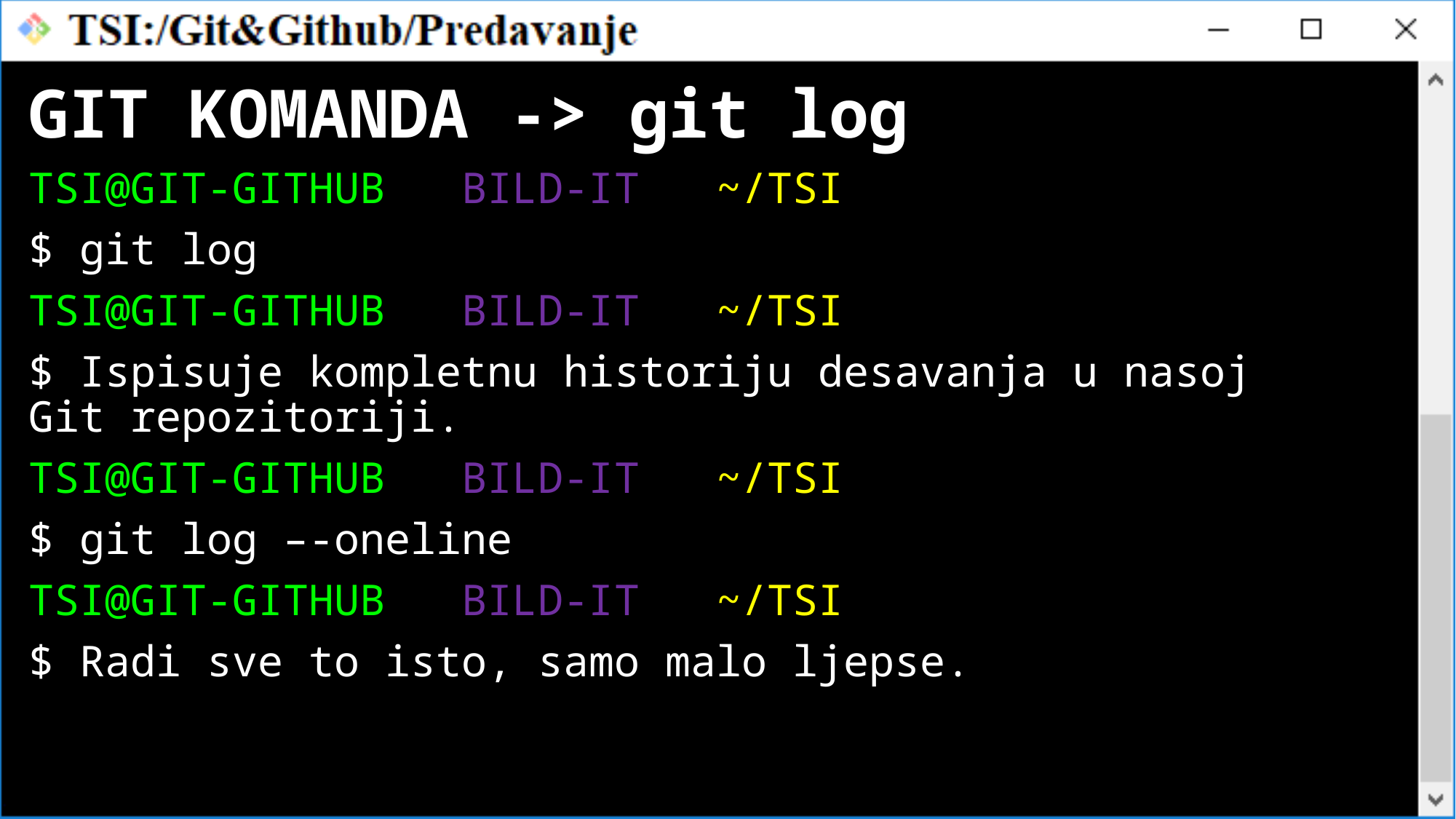

# GIT KOMANDA -> git log
TSI@GIT-GITHUB   BILD-IT   ~/TSI
$ git log
TSI@GIT-GITHUB   BILD-IT   ~/TSI
$ Ispisuje kompletnu historiju desavanja u nasoj Git repozitoriji.
TSI@GIT-GITHUB   BILD-IT   ~/TSI
$ git log –-oneline
TSI@GIT-GITHUB   BILD-IT   ~/TSI
$ Radi sve to isto, samo malo ljepse.